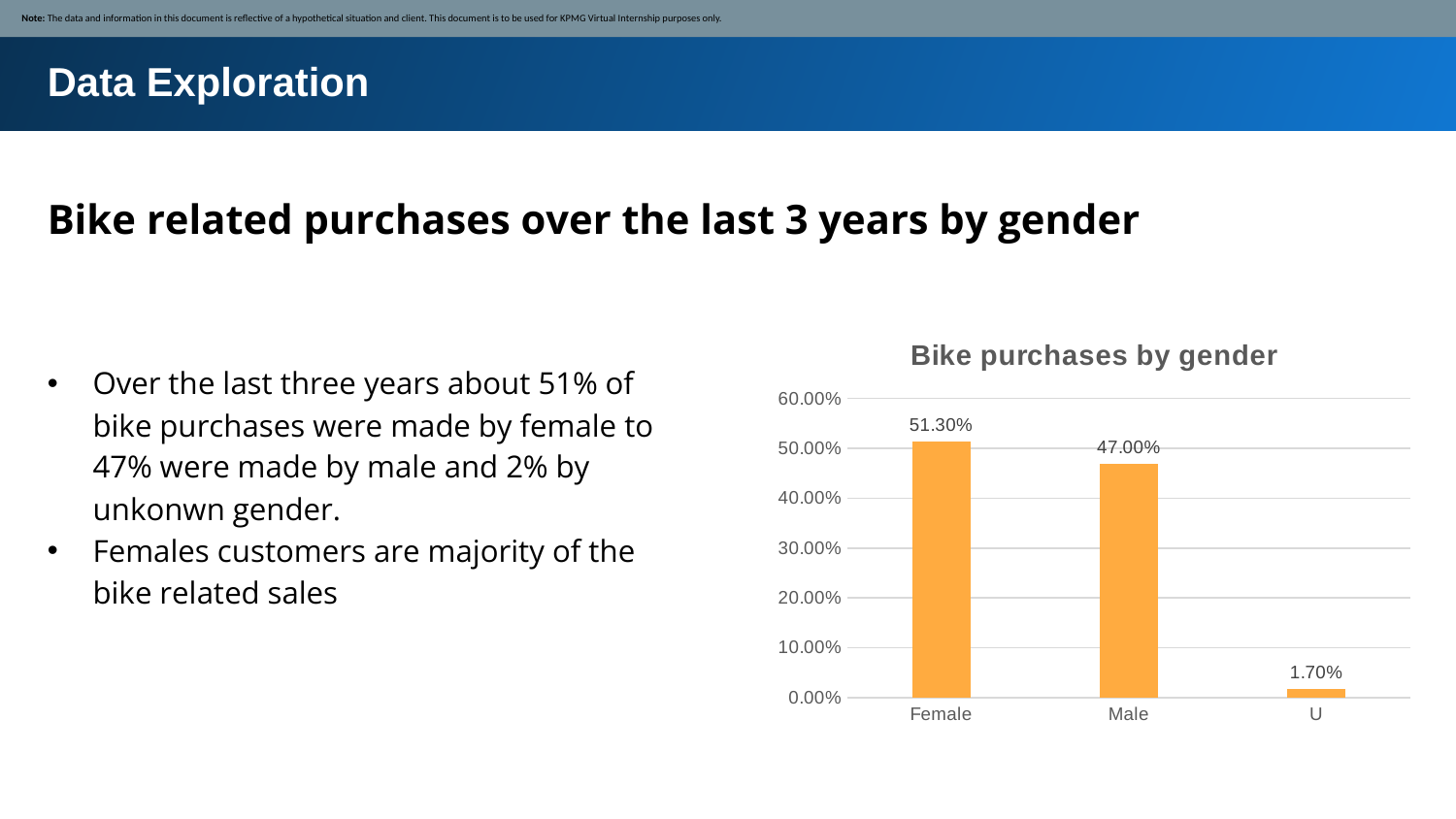

Note: The data and information in this document is reflective of a hypothetical situation and client. This document is to be used for KPMG Virtual Internship purposes only.
Data Exploration
Bike related purchases over the last 3 years by gender

### Chart: Bike purchases by gender

| Category | Total |
|---|---|
| Female | 0.513 |
| Male | 0.47 |
| U | 0.017 |
Over the last three years about 51% of bike purchases were made by female to 47% were made by male and 2% by unkonwn gender.
Females customers are majority of the bike related sales